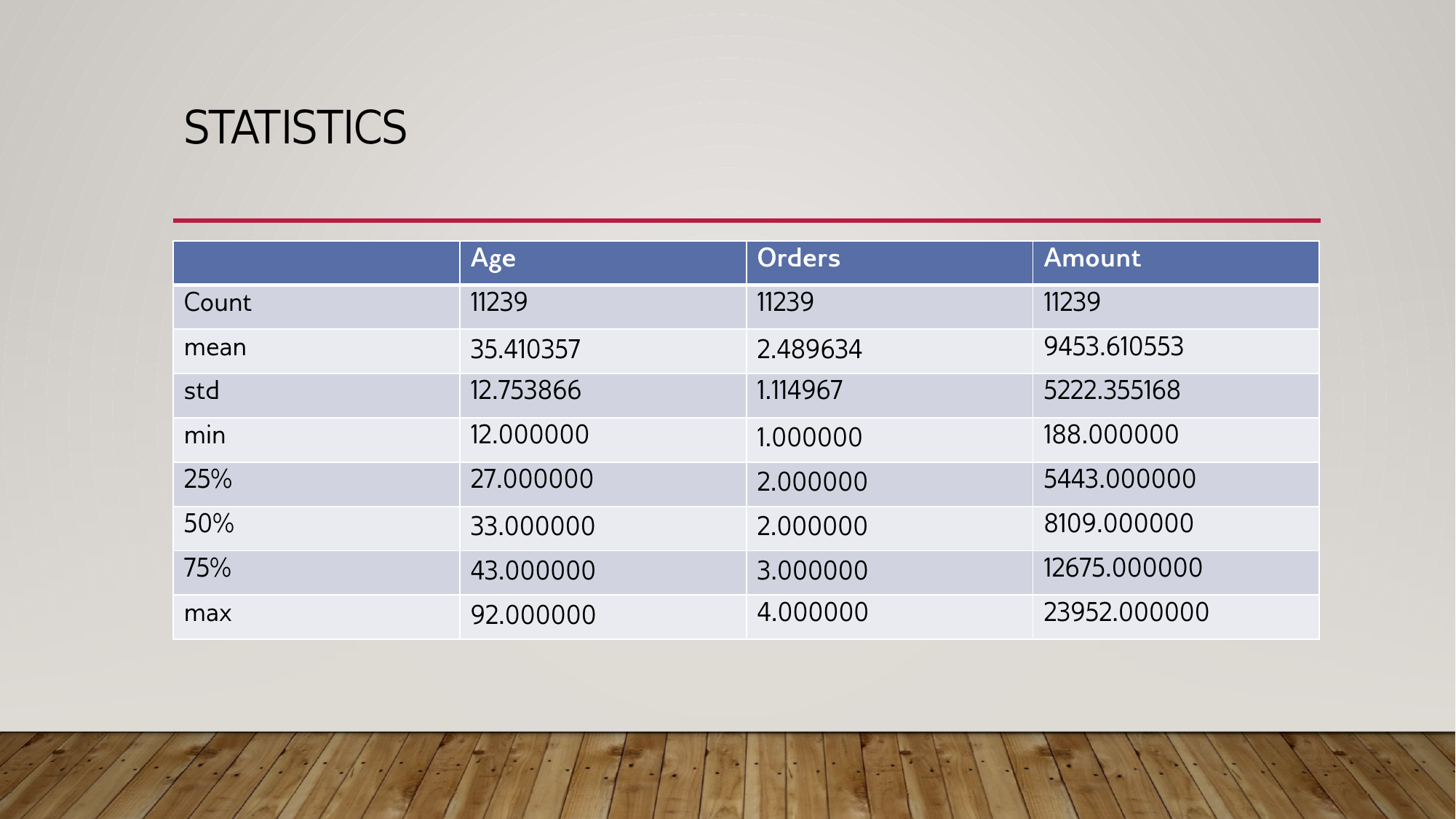

# statistics
|  | Age | Orders | Amount |
| --- | --- | --- | --- |
| Count | 11239 | 11239 | 11239 |
| mean | 35.410357 | 2.489634 | 9453.610553 |
| std | 12.753866 | 1.114967 | 5222.355168 |
| min | 12.000000 | 1.000000 | 188.000000 |
| 25% | 27.000000 | 2.000000 | 5443.000000 |
| 50% | 33.000000 | 2.000000 | 8109.000000 |
| 75% | 43.000000 | 3.000000 | 12675.000000 |
| max | 92.000000 | 4.000000 | 23952.000000 |